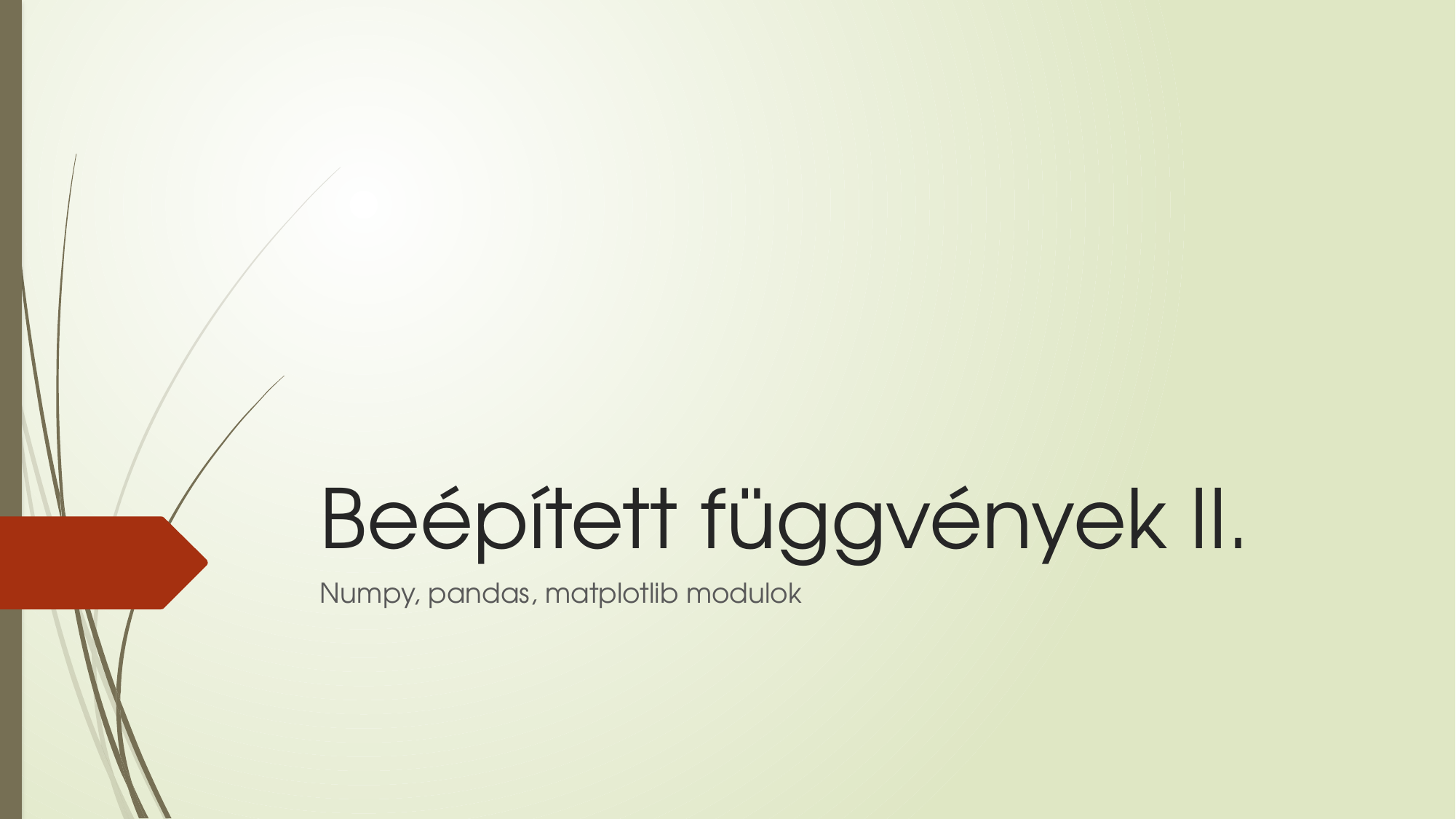

# Beépített függvények II.
Numpy, pandas, matplotlib modulok